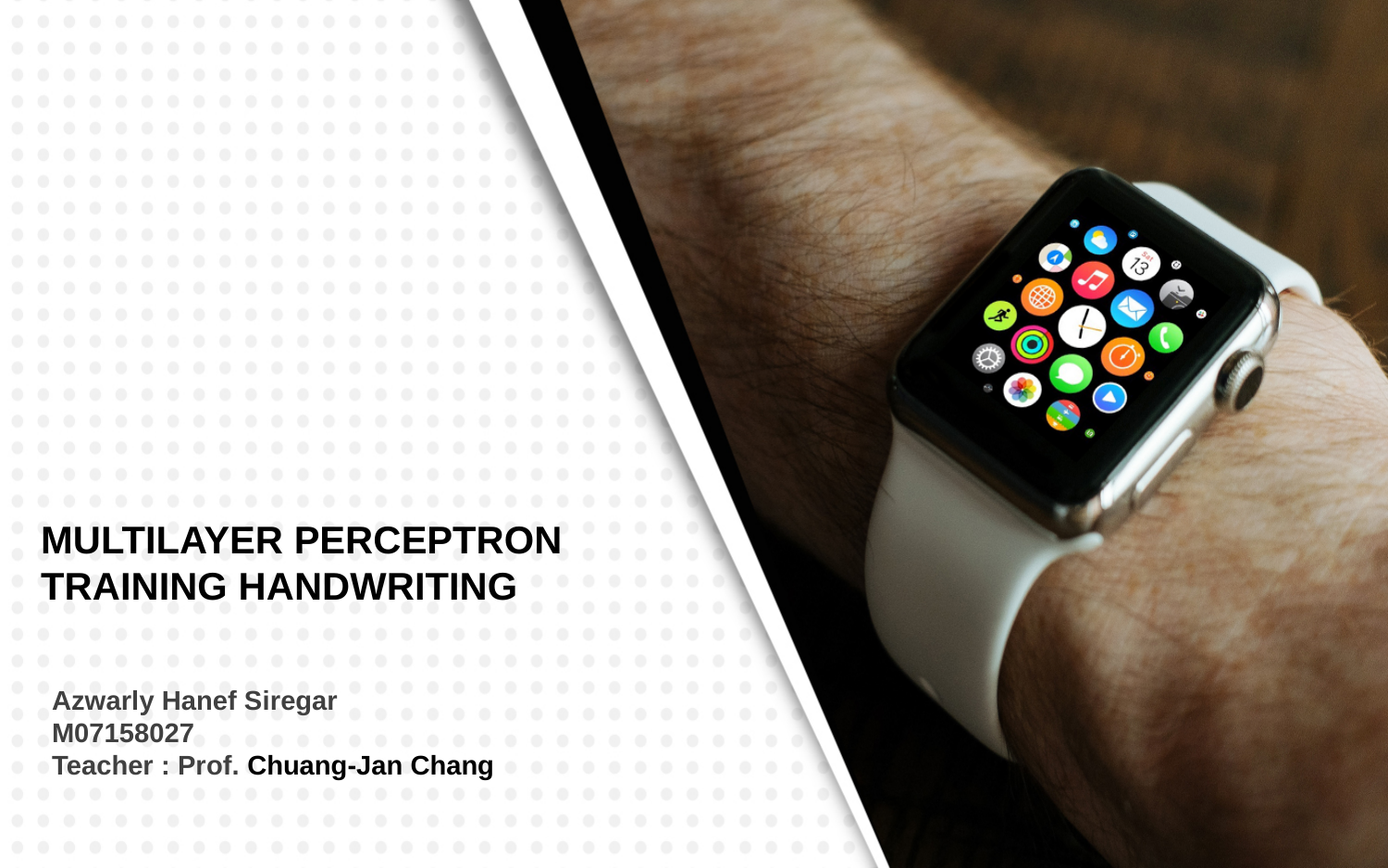

MULTILAYER PERCEPTRON
TRAINING HANDWRITING
Azwarly Hanef Siregar
M07158027
Teacher : Prof. Chuang-Jan Chang